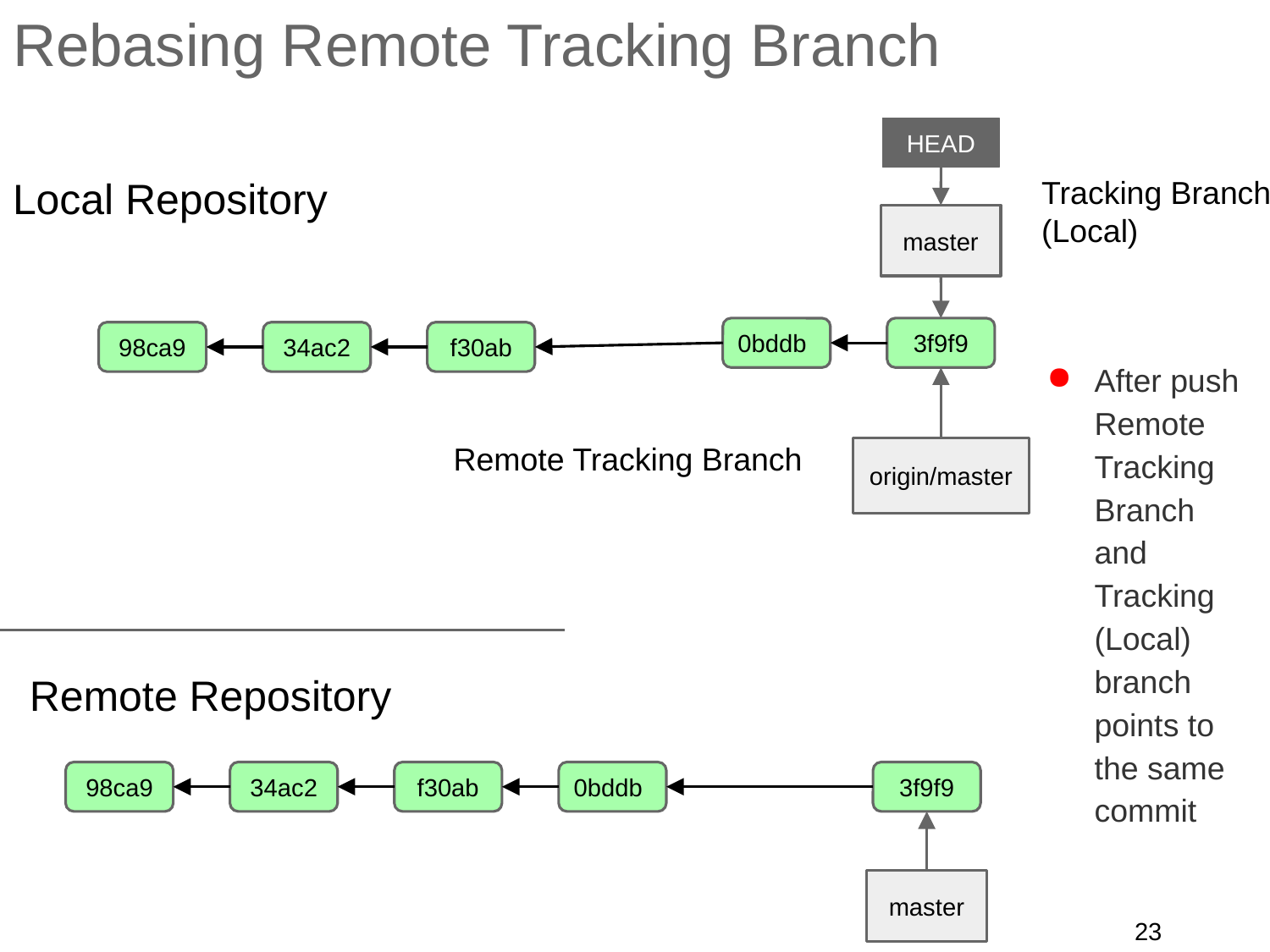

# Rebasing Remote Tracking Branch
HEAD
Local Repository
Tracking Branch (Local)
master
0bddb
3f9f9
98ca9
34ac2
f30ab
After push Remote Tracking Branch and Tracking (Local) branch points to the same commit

Remote Tracking Branch
origin/master
 Remote Repository
98ca9
34ac2
f30ab
0bddb
3f9f9
master
23